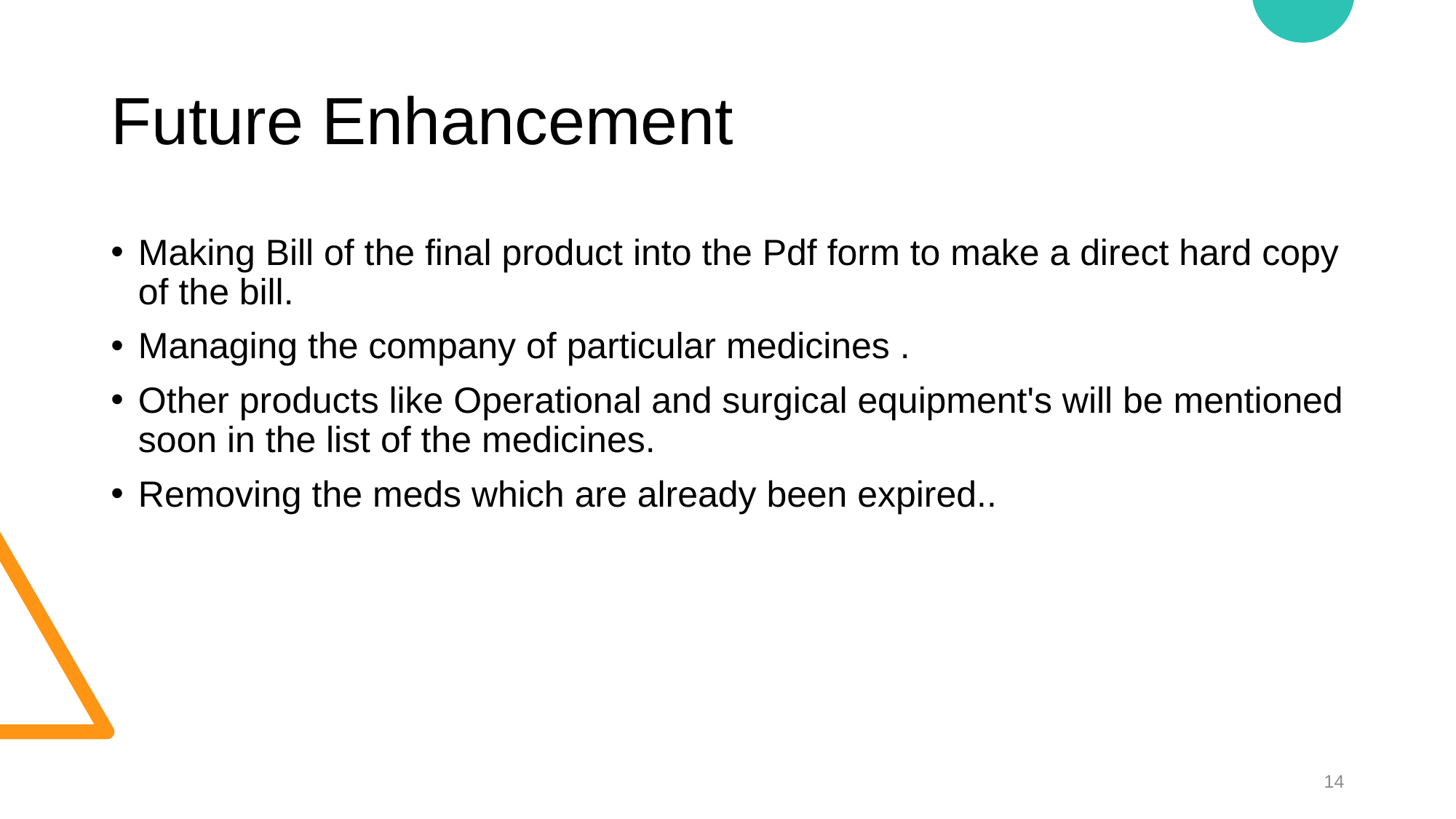

# Future Enhancement
Making Bill of the final product into the Pdf form to make a direct hard copy of the bill.
Managing the company of particular medicines .
Other products like Operational and surgical equipment's will be mentioned soon in the list of the medicines.
Removing the meds which are already been expired..

14